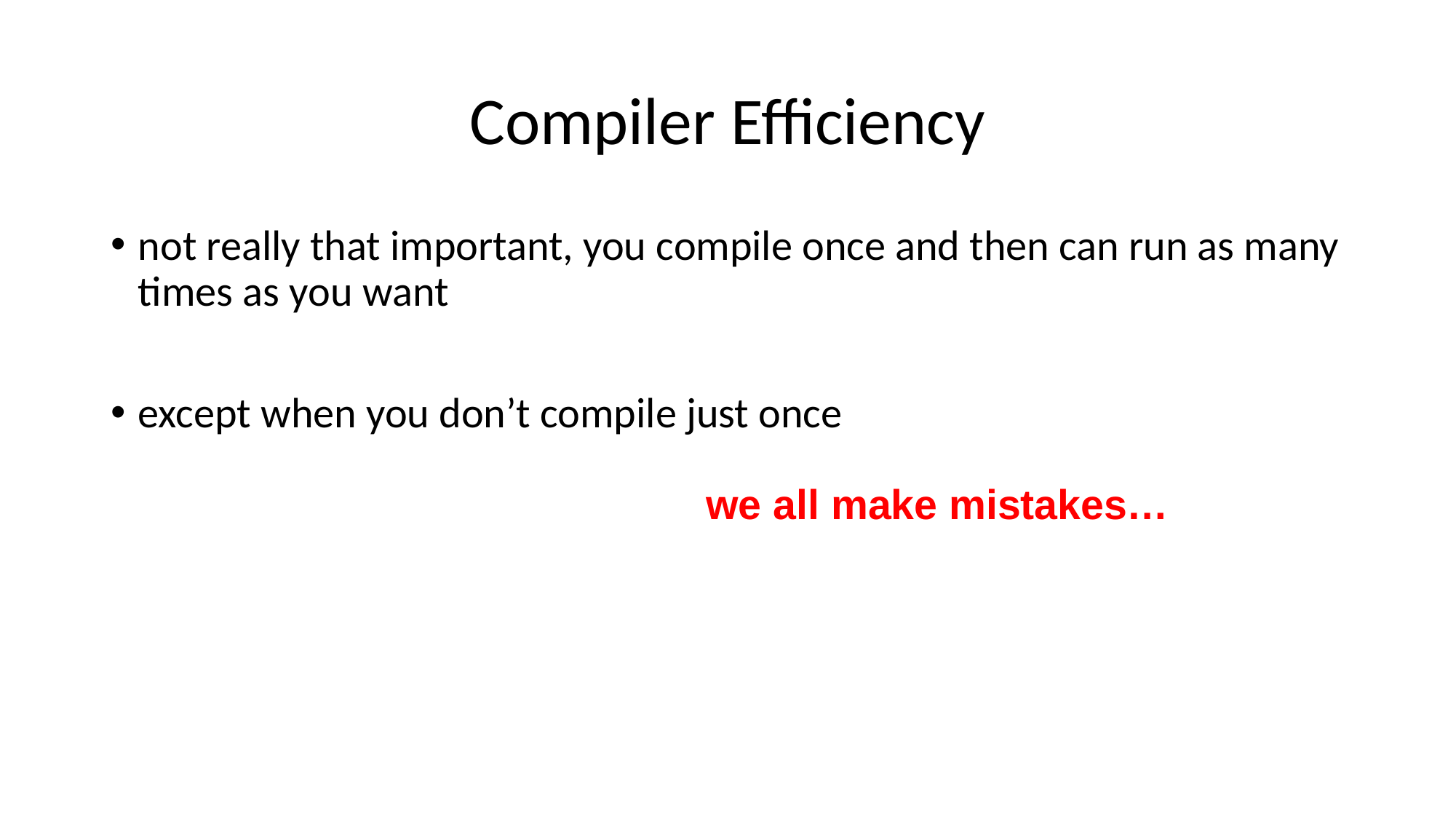

# Compiler Efficiency
not really that important, you compile once and then can run as many times as you want

except when you don’t compile just once

we all make mistakes…